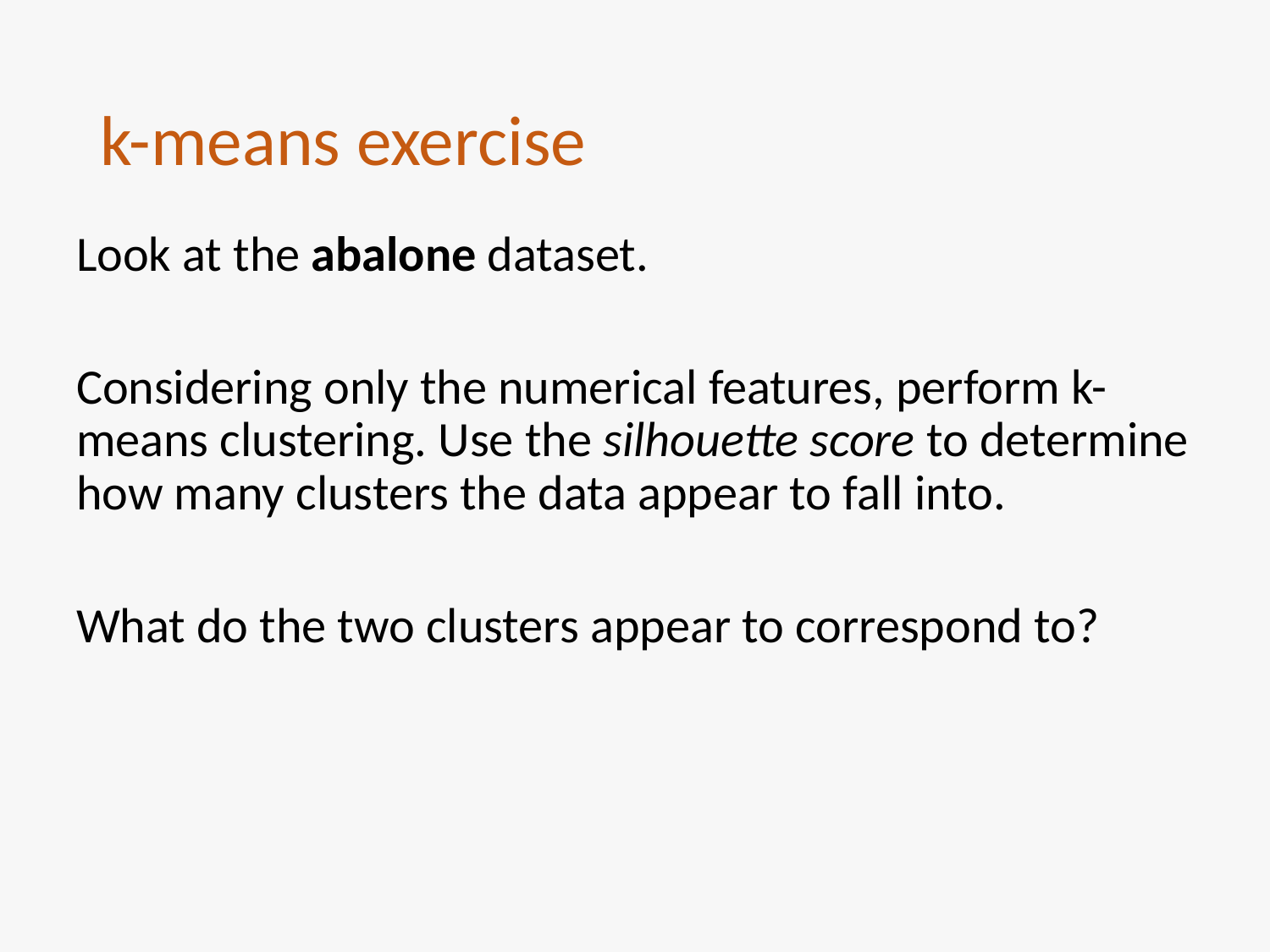

# k-means exercise
Look at the abalone dataset.

Considering only the numerical features, perform k-means clustering. Use the silhouette score to determine how many clusters the data appear to fall into.

What do the two clusters appear to correspond to?